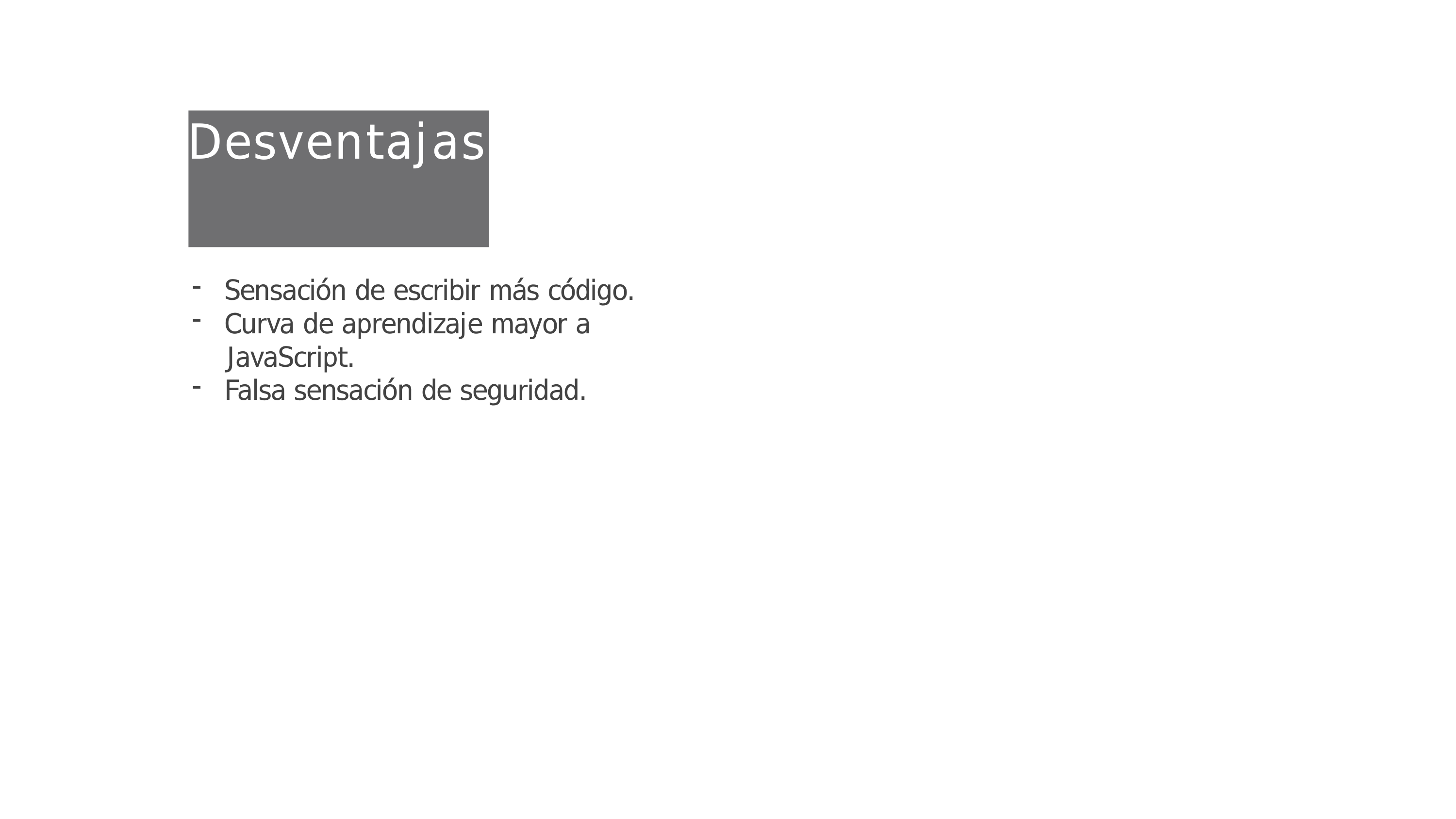

# Desventajas
Sensación de escribir más código.
Curva de aprendizaje mayor a JavaScript.
Falsa sensación de seguridad.